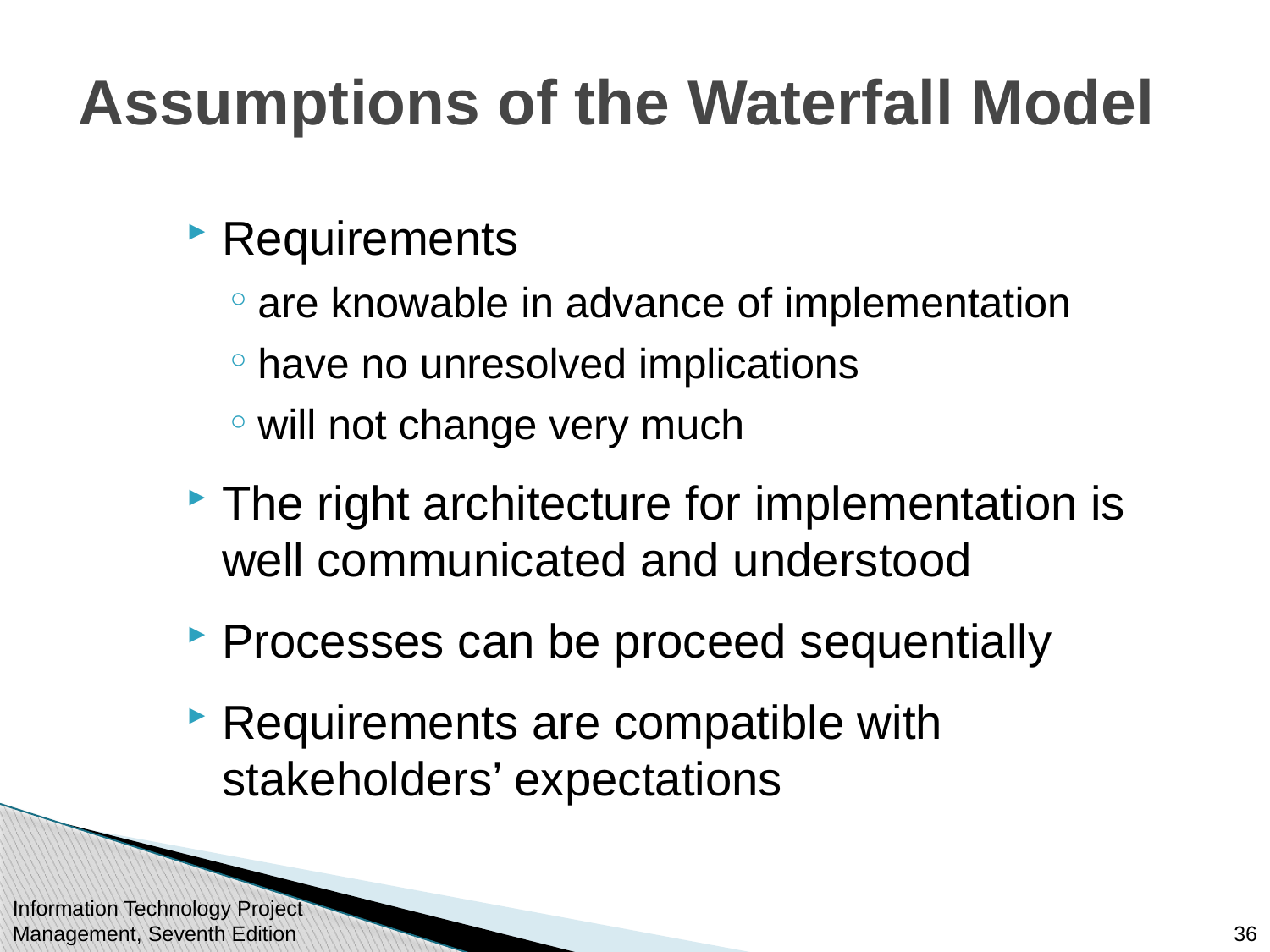

# Assumptions of the Waterfall Model
Requirements
are knowable in advance of implementation
have no unresolved implications
will not change very much
The right architecture for implementation is well communicated and understood
Processes can be proceed sequentially
Requirements are compatible with stakeholders’ expectations

Information Technology Project Management, Seventh Edition
36